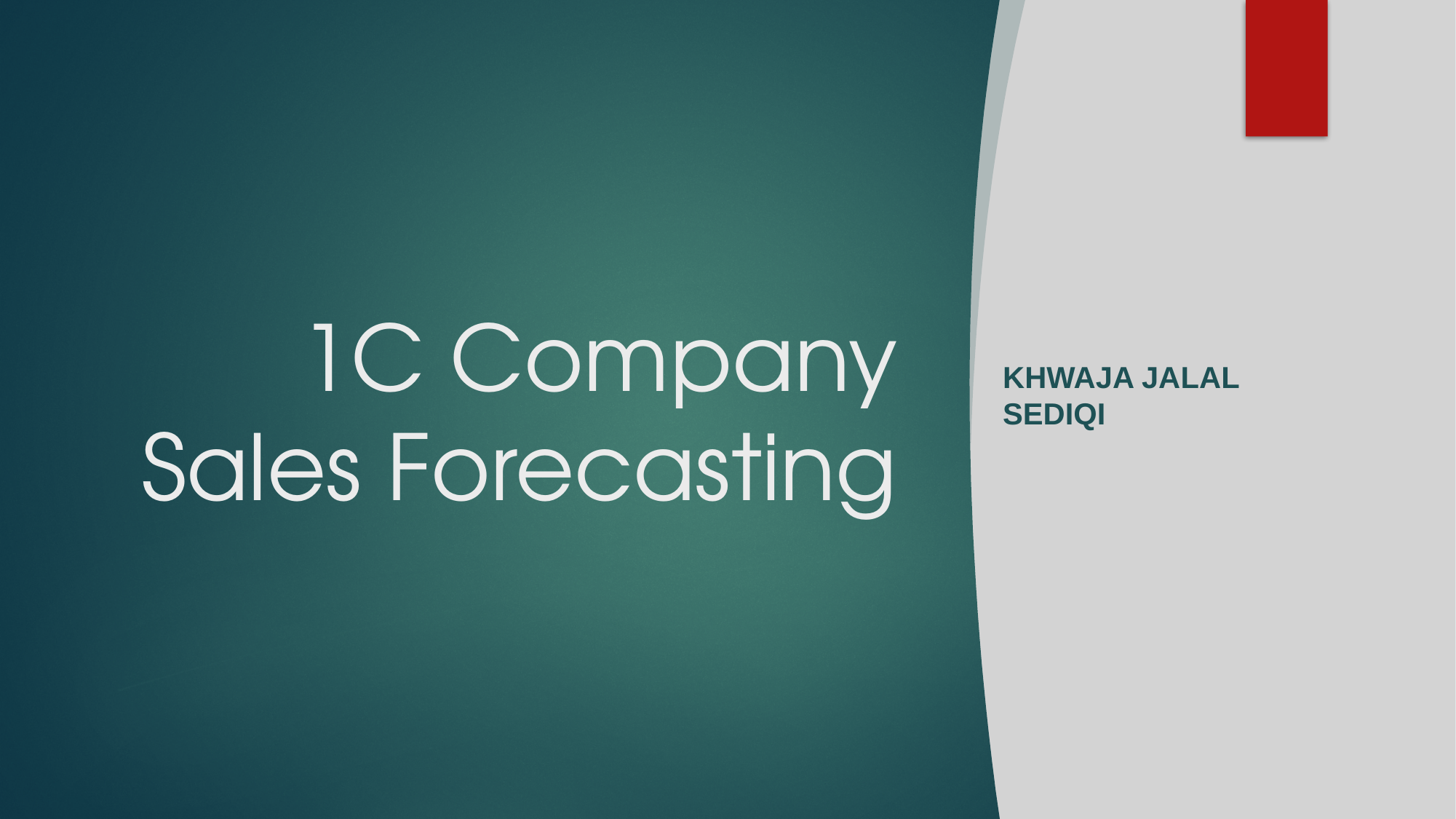

# 1C Company Sales Forecasting
Khwaja Jalal Sediqi